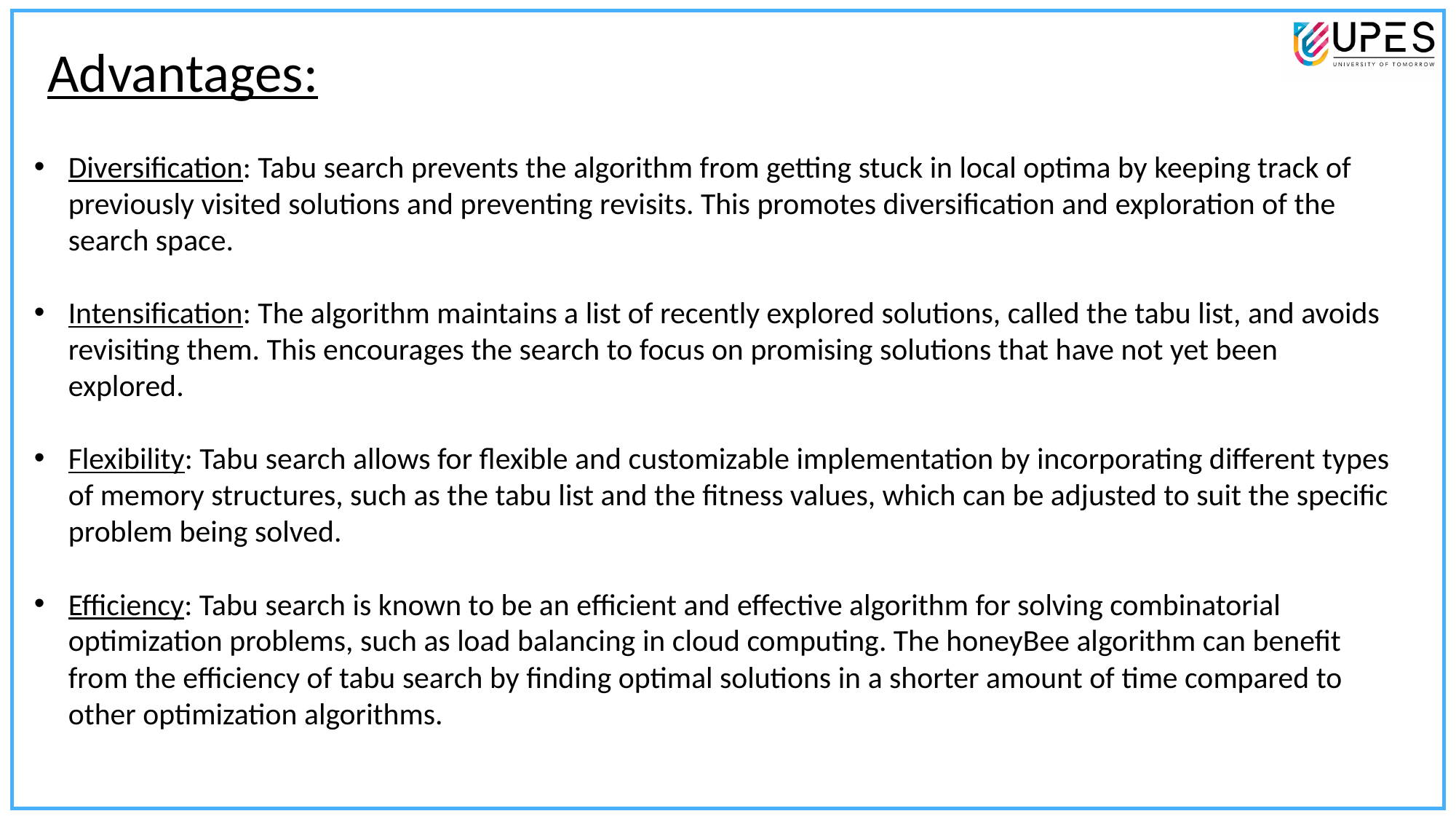

Advantages:
Diversification: Tabu search prevents the algorithm from getting stuck in local optima by keeping track of previously visited solutions and preventing revisits. This promotes diversification and exploration of the search space.

Intensification: The algorithm maintains a list of recently explored solutions, called the tabu list, and avoids revisiting them. This encourages the search to focus on promising solutions that have not yet been explored.

Flexibility: Tabu search allows for flexible and customizable implementation by incorporating different types of memory structures, such as the tabu list and the fitness values, which can be adjusted to suit the specific problem being solved.

Efficiency: Tabu search is known to be an efficient and effective algorithm for solving combinatorial optimization problems, such as load balancing in cloud computing. The honeyBee algorithm can benefit from the efficiency of tabu search by finding optimal solutions in a shorter amount of time compared to other optimization algorithms.